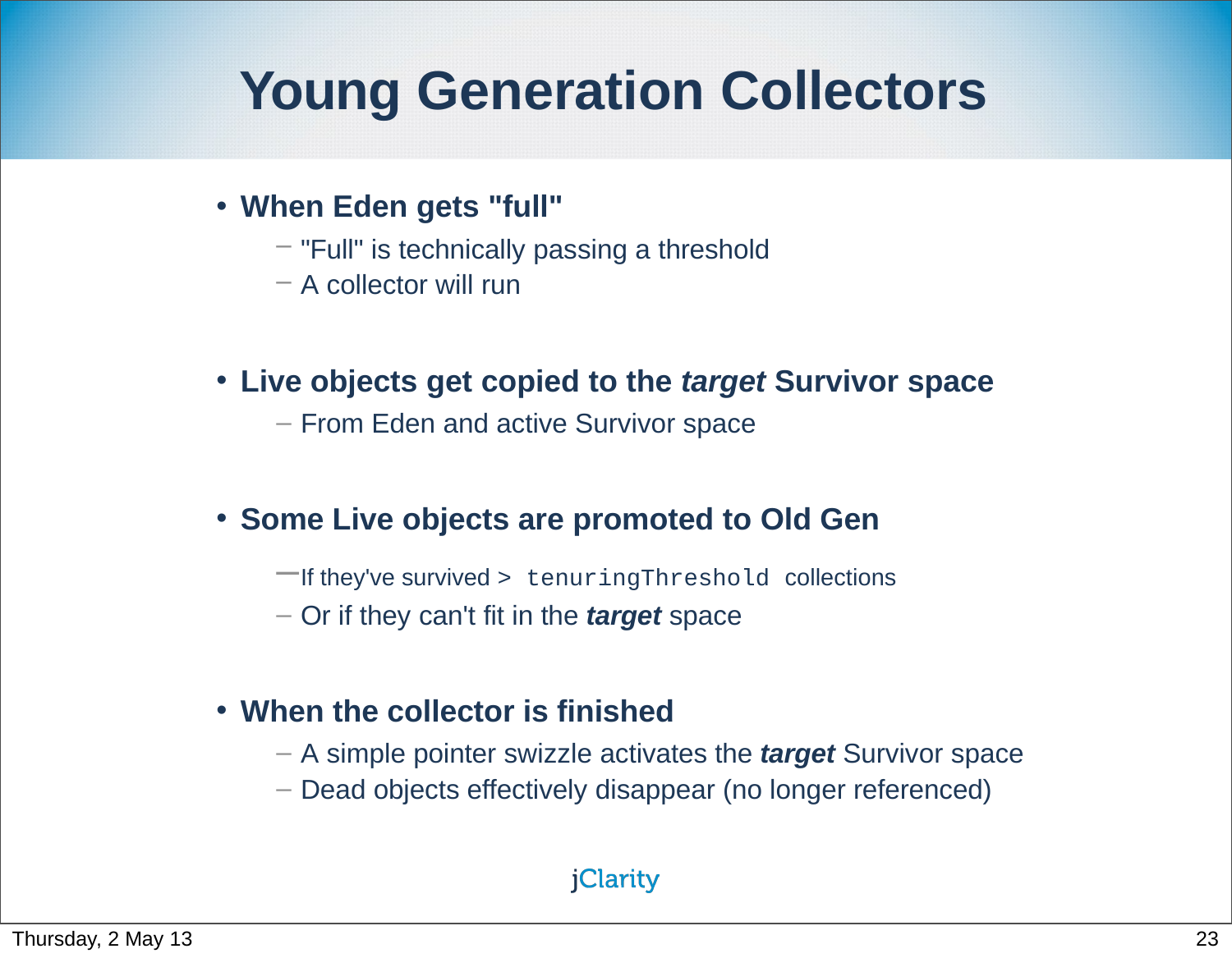

# Young Generation Collectors
When Eden gets "full"
"Full" is technically passing a threshold
A collector will run

Live objects get copied to the target Survivor space
From Eden and active Survivor space

Some Live objects are promoted to Old Gen
If they've survived > tenuringThreshold collections
Or if they can't fit in the target space

When the collector is finished
A simple pointer swizzle activates the target Survivor space
Dead objects effectively disappear (no longer referenced)
Thursday, 2 May 13
23